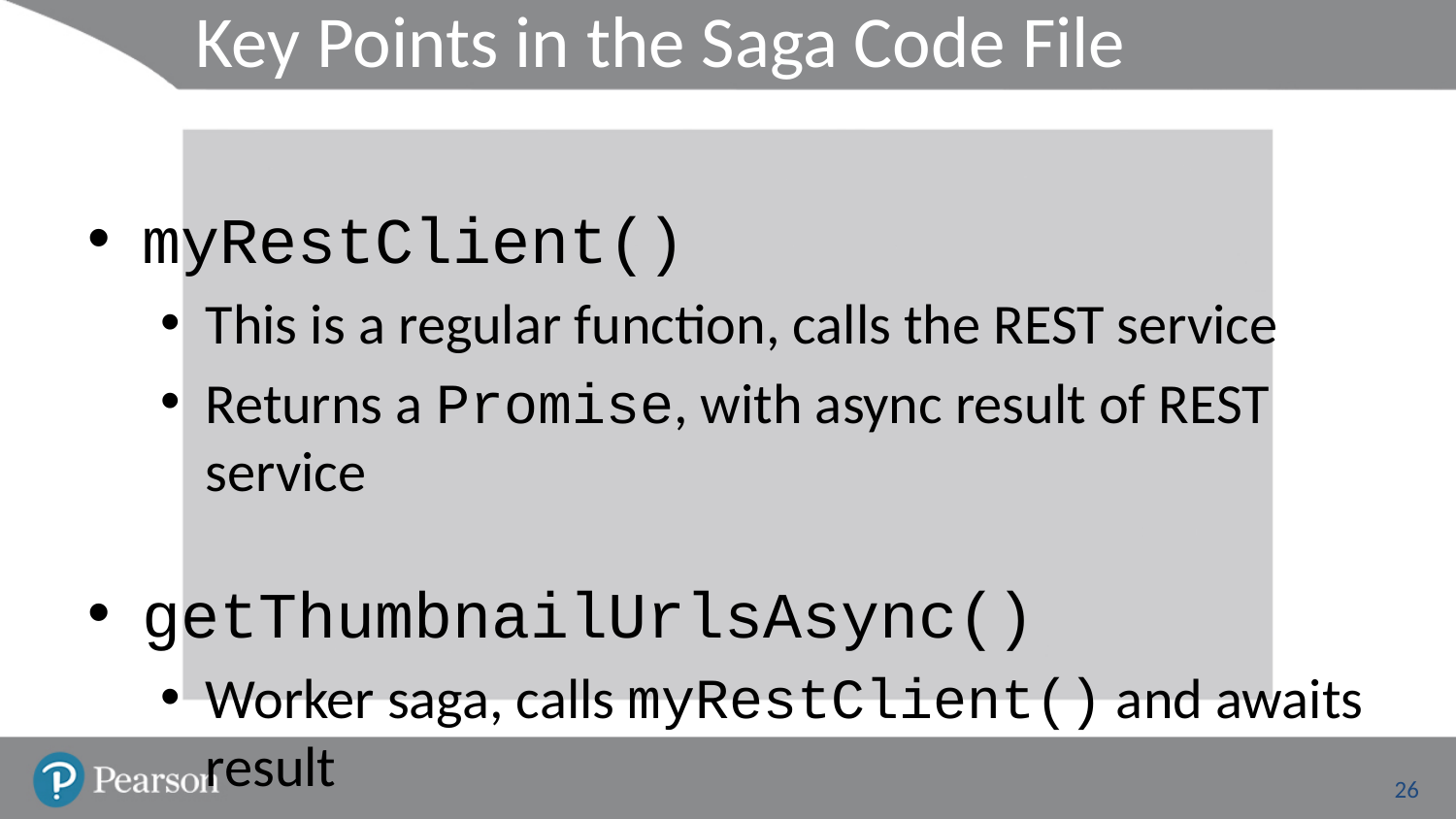

# Key Points in the Saga Code File
myRestClient()
This is a regular function, calls the REST service
Returns a Promise, with async result of REST service

getThumbnailUrlsAsync()
Worker saga, calls myRestClient() and awaits result
Yields an effect, telling Saga middleware to process data

watchGetThumbnailUrlsAsync()
Watcher saga, spawns the above worker saga
26